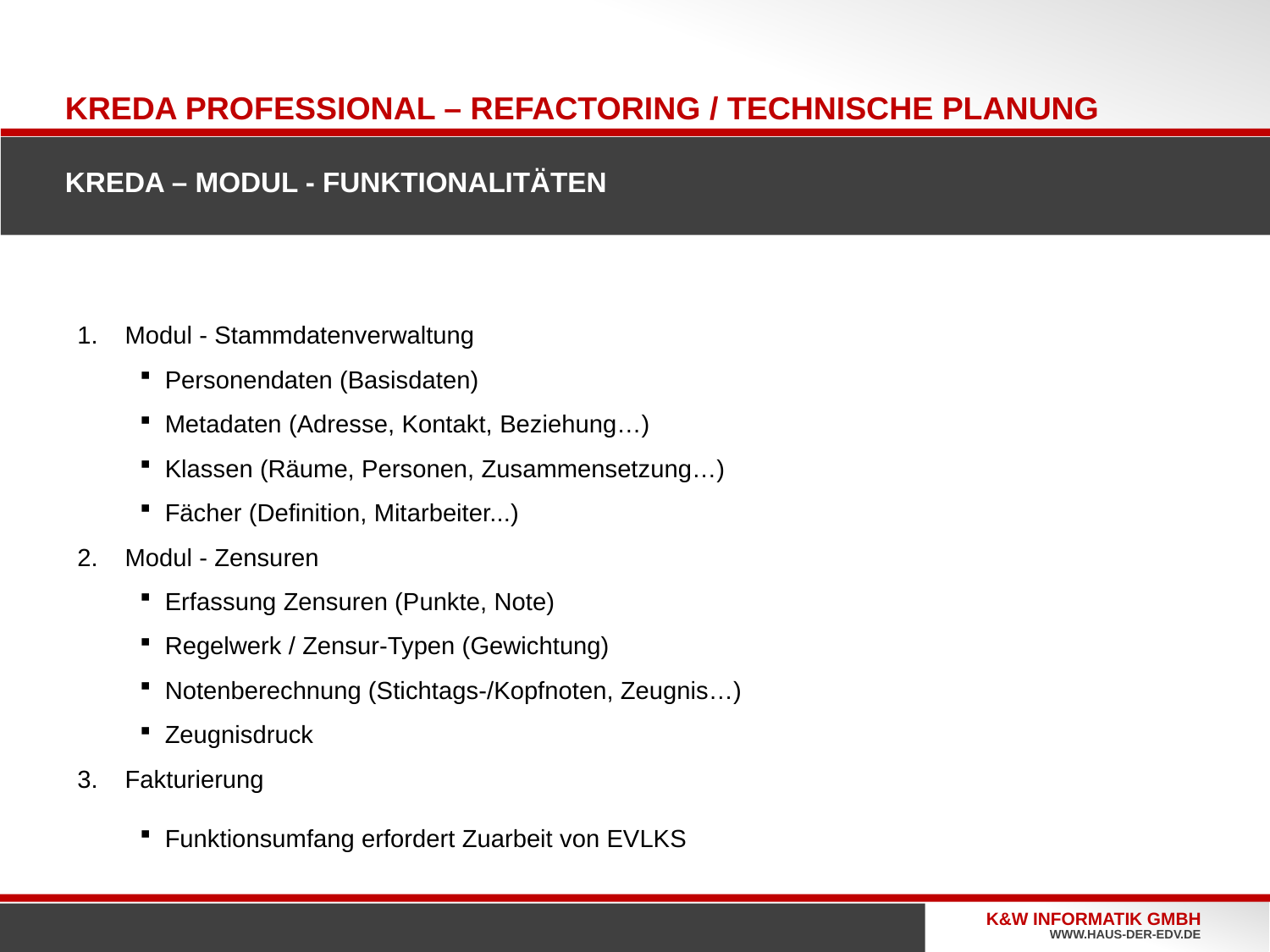

ALLGEMEINES
# Kreda Professional – Refactoring / technische Planung KREDA – Modul - Funktionalitäten
Modul - Stammdatenverwaltung
Personendaten (Basisdaten)
Metadaten (Adresse, Kontakt, Beziehung…)
Klassen (Räume, Personen, Zusammensetzung…)
Fächer (Definition, Mitarbeiter...)
Modul - Zensuren
Erfassung Zensuren (Punkte, Note)
Regelwerk / Zensur-Typen (Gewichtung)
Notenberechnung (Stichtags-/Kopfnoten, Zeugnis…)
Zeugnisdruck
Fakturierung
Funktionsumfang erfordert Zuarbeit von EVLKS